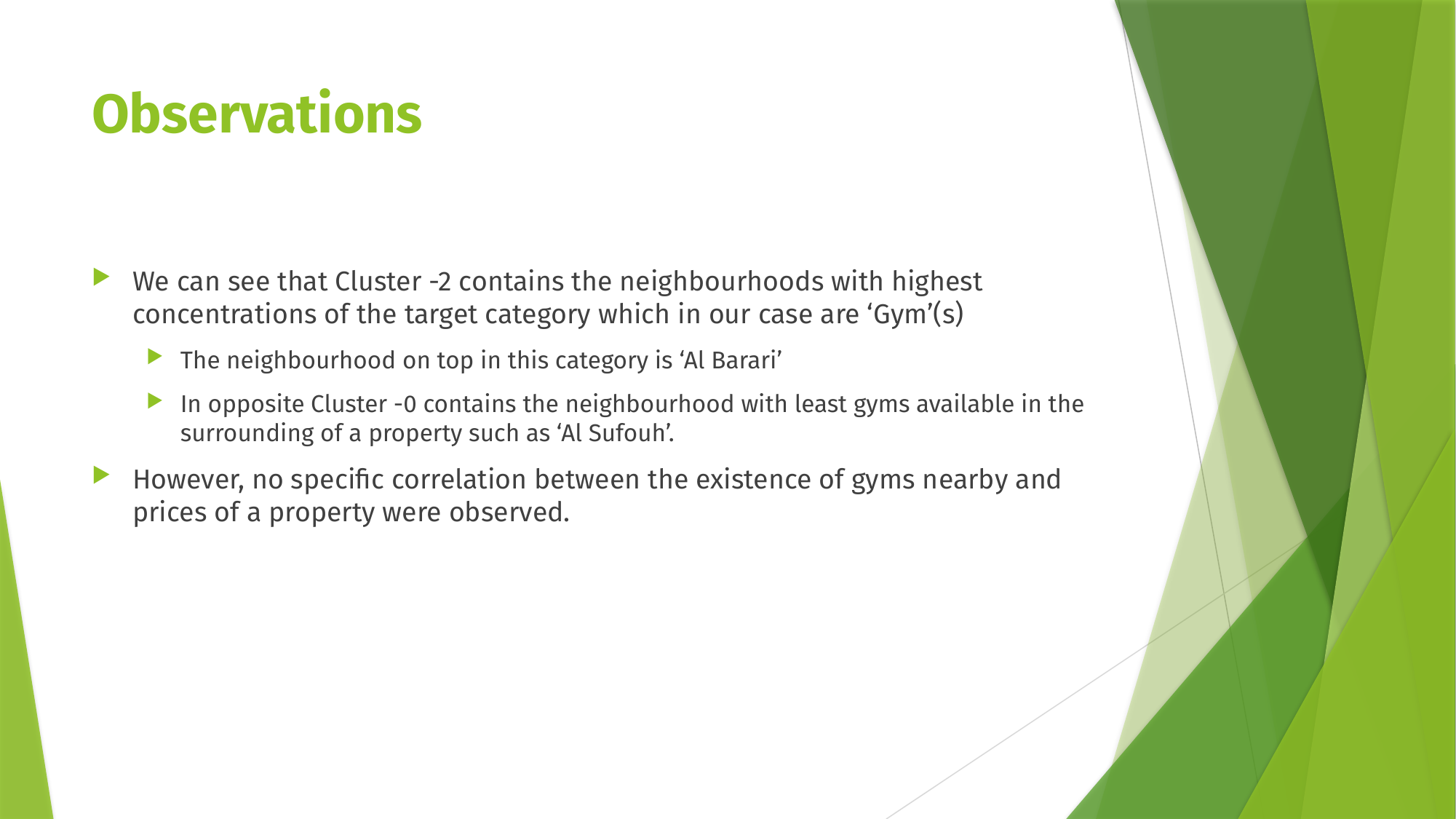

# Observations
We can see that Cluster -2 contains the neighbourhoods with highest concentrations of the target category which in our case are ‘Gym’(s)
The neighbourhood on top in this category is ‘Al Barari’
In opposite Cluster -0 contains the neighbourhood with least gyms available in the surrounding of a property such as ‘Al Sufouh’.
However, no specific correlation between the existence of gyms nearby and prices of a property were observed.